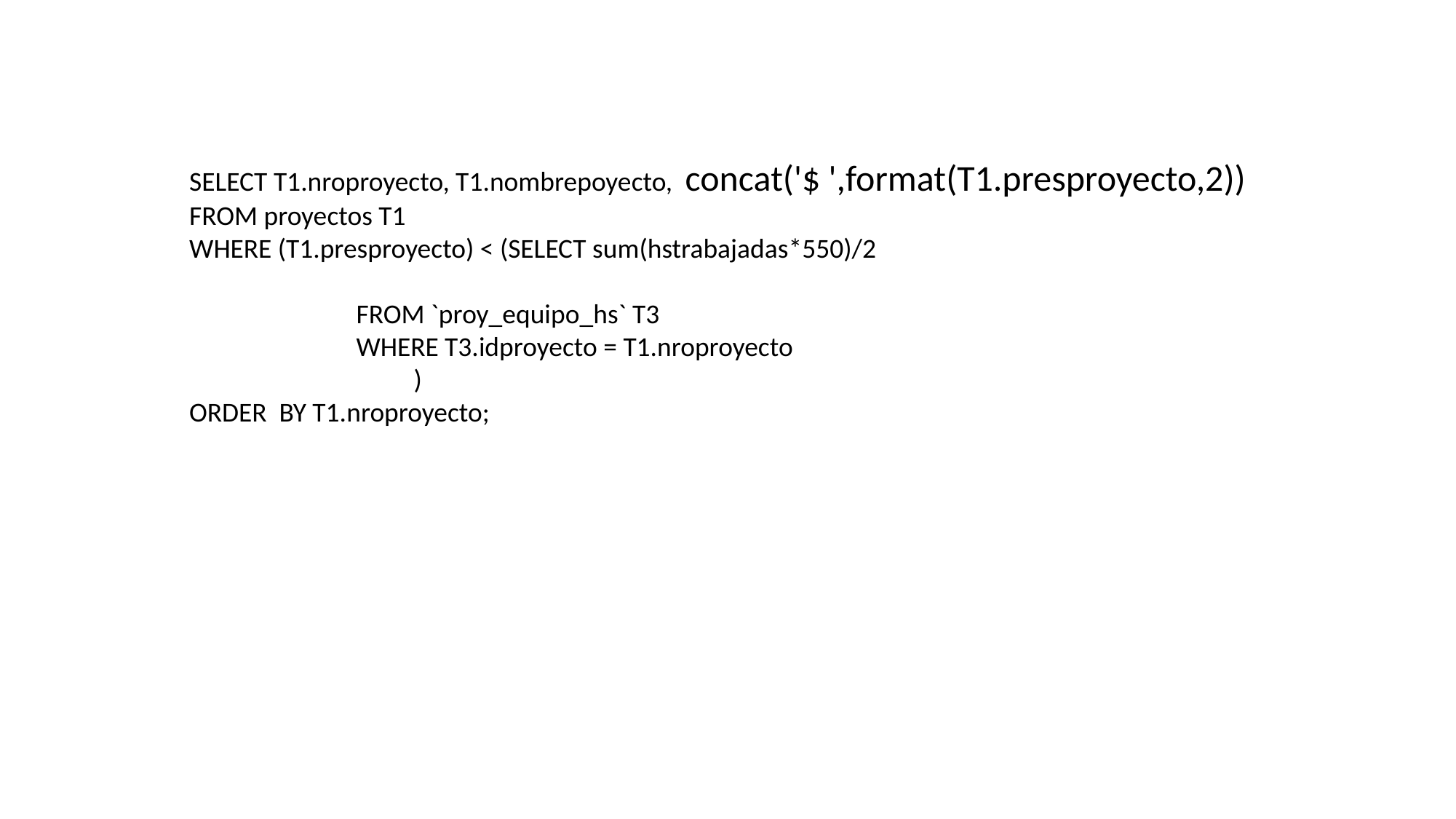

SELECT T1.nroproyecto, T1.nombrepoyecto,  concat('$ ',format(T1.presproyecto,2))
FROM proyectos T1
WHERE (T1.presproyecto) < (SELECT sum(hstrabajadas*550)/2
                           FROM `proy_equipo_hs` T3
                           WHERE T3.idproyecto = T1.nroproyecto				    				 )
ORDER  BY T1.nroproyecto;